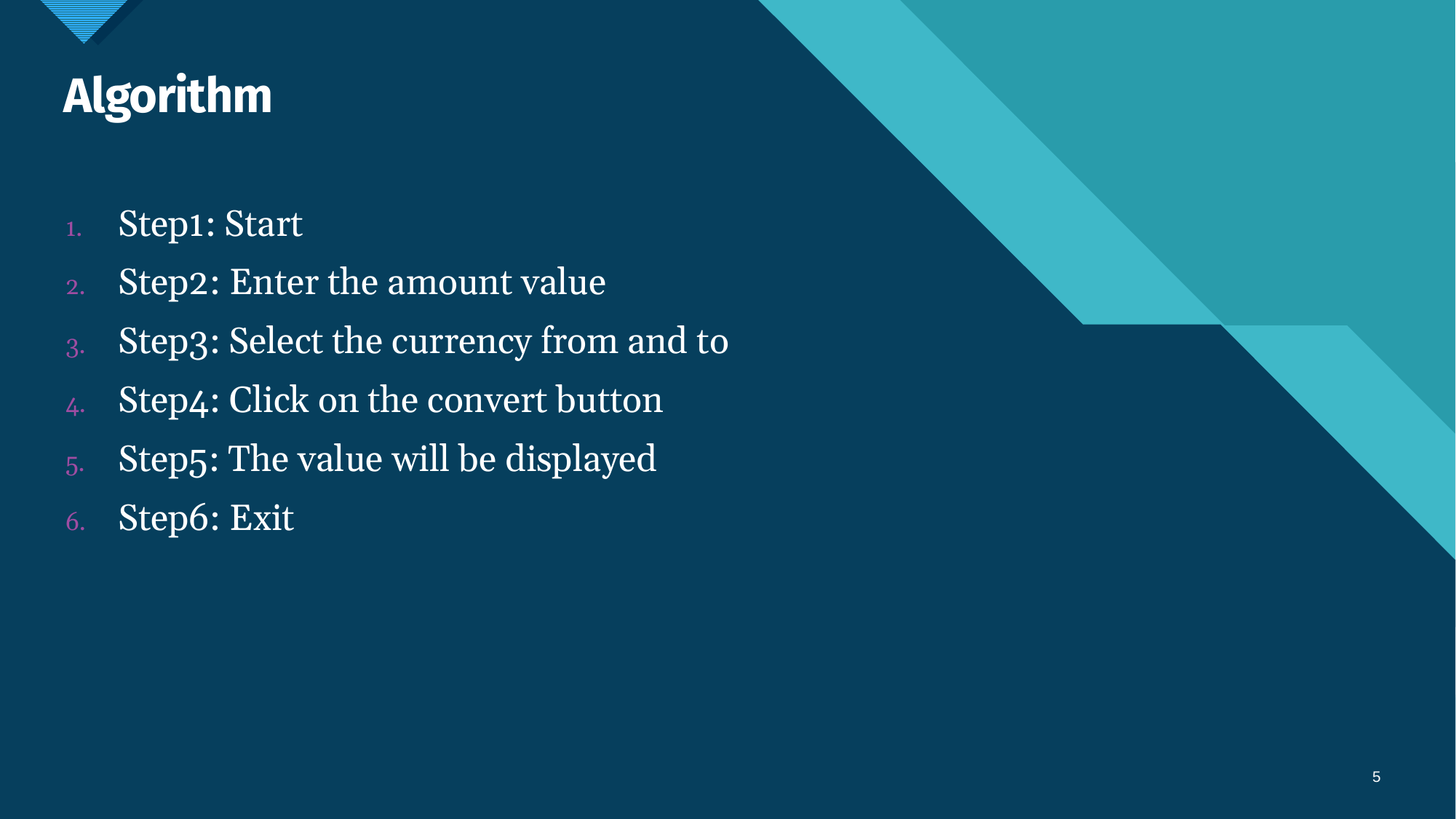

# Algorithm
Step1: Start
Step2: Enter the amount value
Step3: Select the currency from and to
Step4: Click on the convert button
Step5: The value will be displayed
Step6: Exit

5